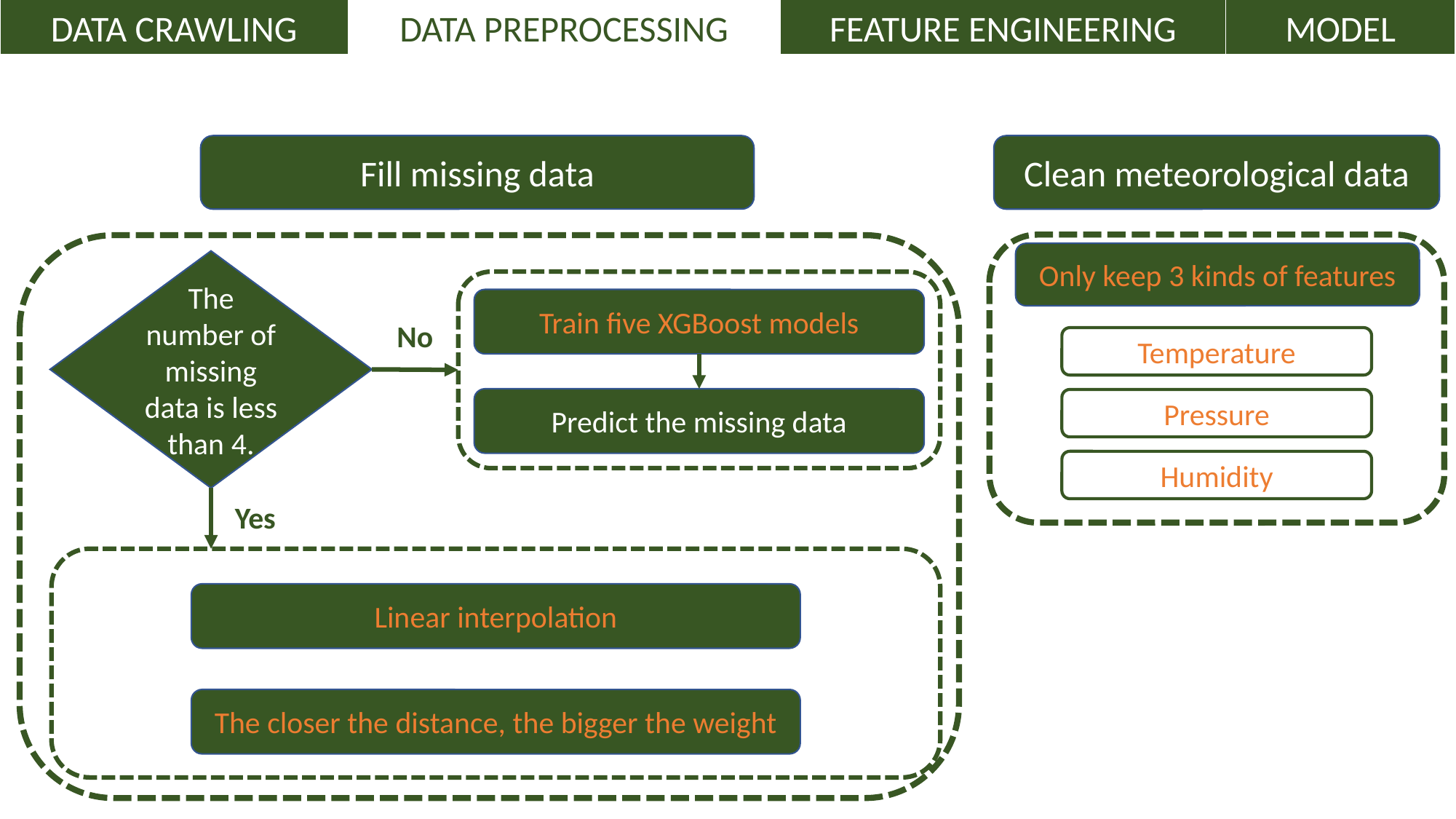

DATA CRAWLING
DATA PREPROCESSING
FEATURE ENGINEERING
MODEL
Fill missing data
Clean meteorological data

Only keep 3 kinds of features
The number of missing data is less than 4.

Train five XGBoost models
No
Temperature
Predict the missing data
Pressure
Humidity
Yes

Linear interpolation
The closer the distance, the bigger the weight